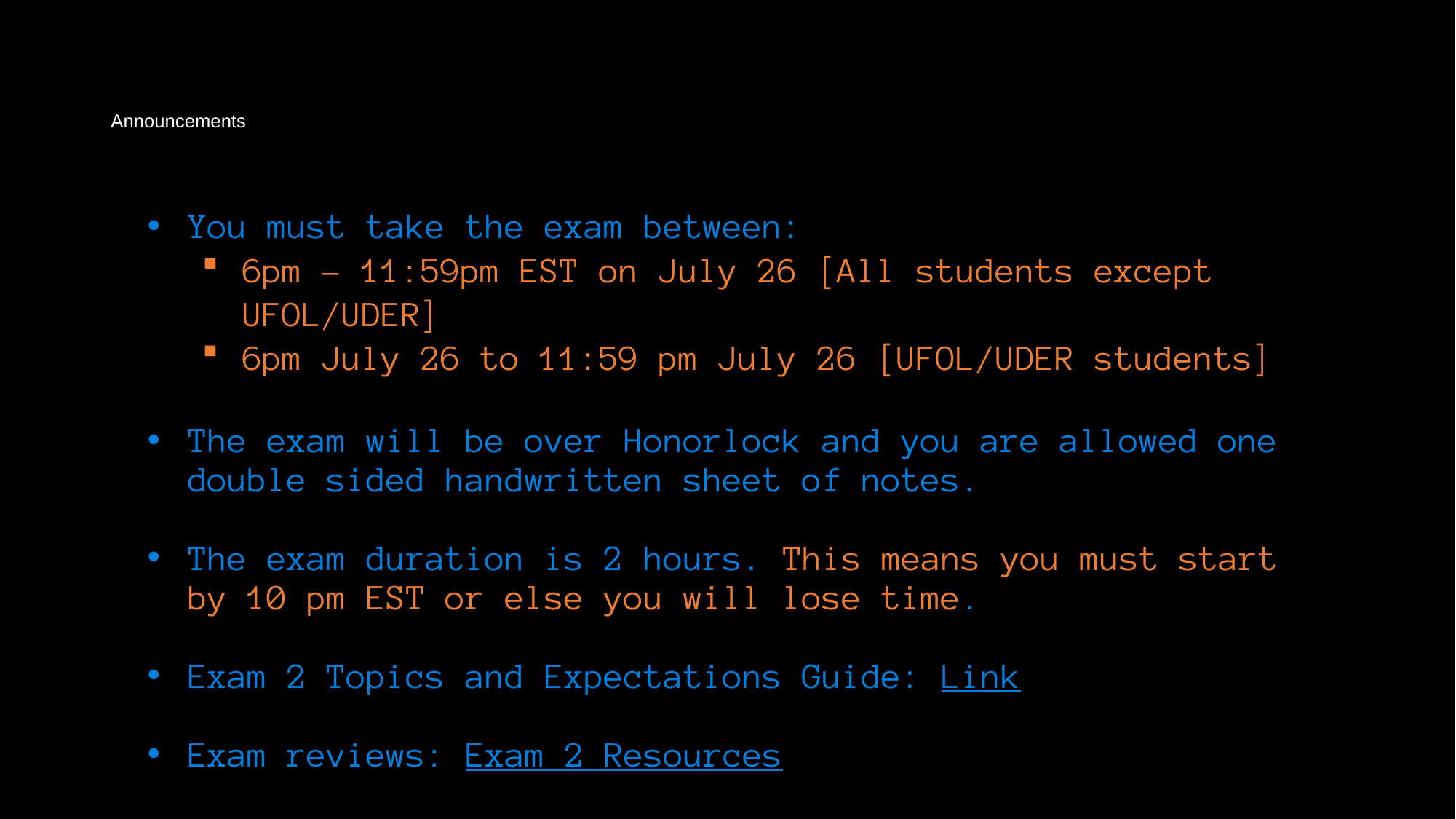

# Announcements
You must take the exam between:
6pm – 11:59pm EST on July 26 [All students except UFOL/UDER]
6pm July 26 to 11:59 pm July 26 [UFOL/UDER students]

The exam will be over Honorlock and you are allowed one double sided handwritten sheet of notes.

The exam duration is 2 hours. This means you must start by 10 pm EST or else you will lose time.

Exam 2 Topics and Expectations Guide: Link

Exam reviews: Exam 2 Resources